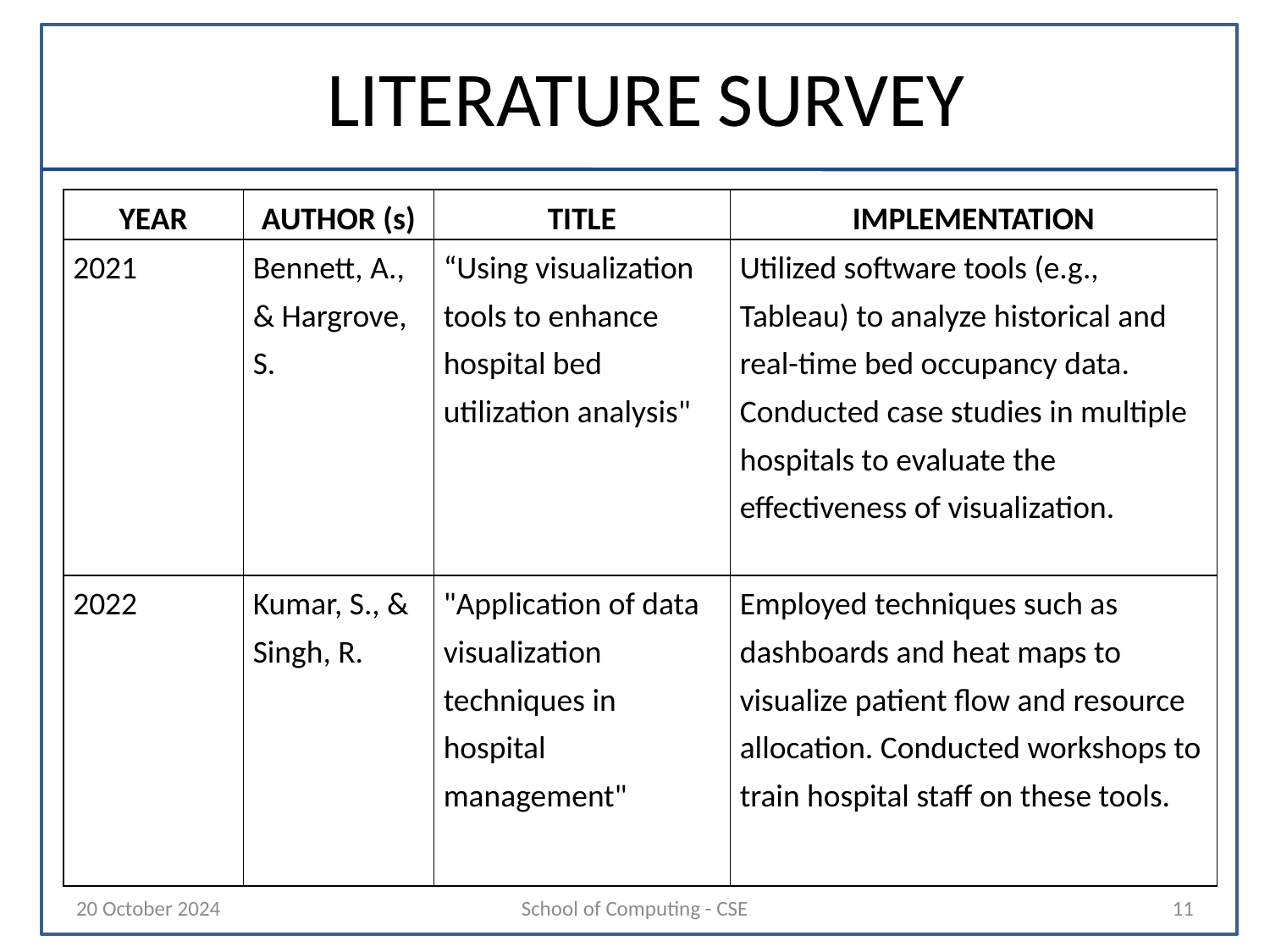

# LITERATURE SURVEY
| YEAR | AUTHOR (s) | TITLE | IMPLEMENTATION |
| --- | --- | --- | --- |
| 2021 | Bennett, A., & Hargrove, S. | “Using visualization tools to enhance hospital bed utilization analysis" | Utilized software tools (e.g., Tableau) to analyze historical and real-time bed occupancy data. Conducted case studies in multiple hospitals to evaluate the effectiveness of visualization. |
| 2022 | Kumar, S., & Singh, R. | "Application of data visualization techniques in hospital management" | Employed techniques such as dashboards and heat maps to visualize patient flow and resource allocation. Conducted workshops to train hospital staff on these tools. |
20 October 2024
School of Computing - CSE
11